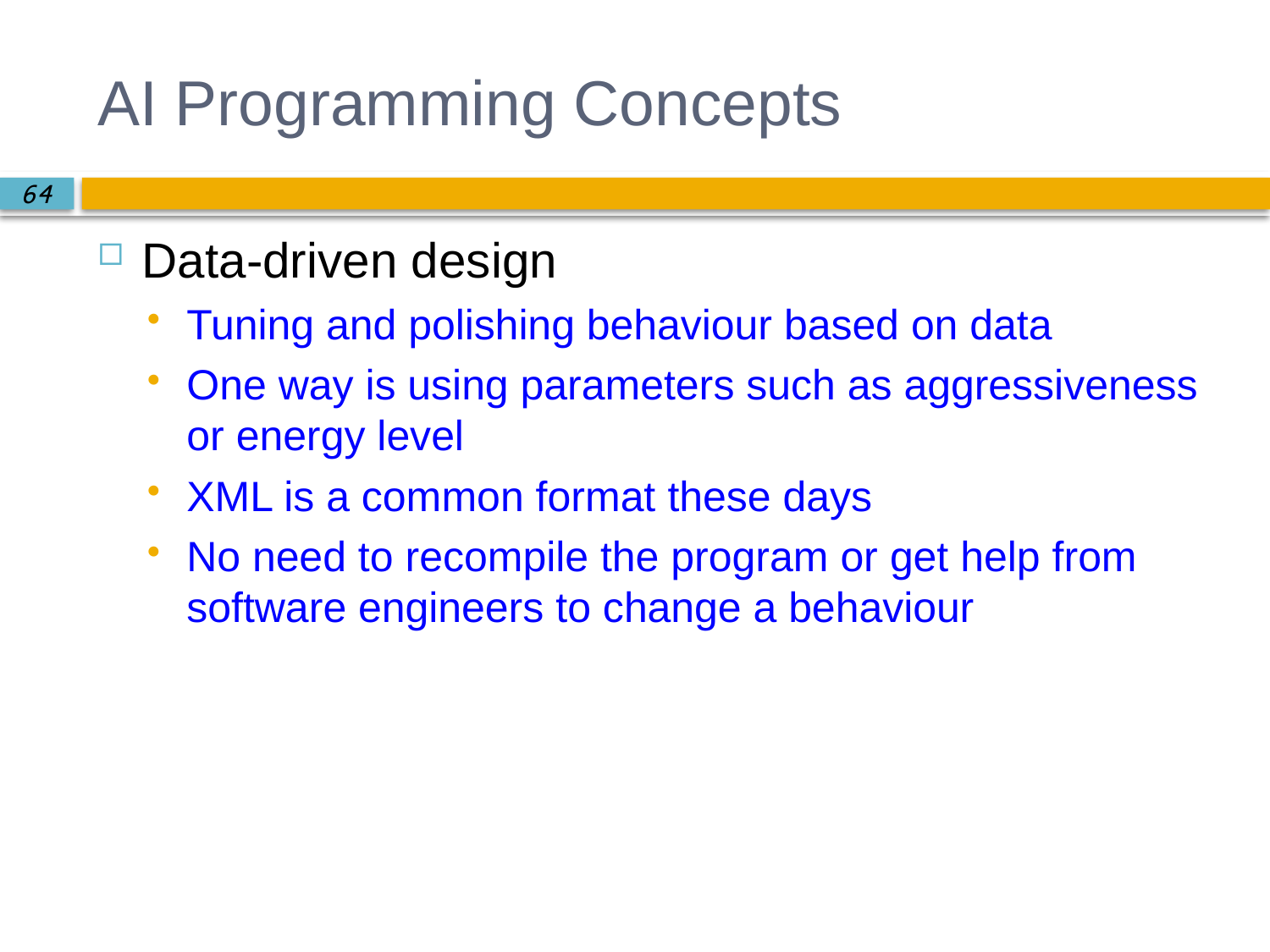

# AI Programming Concepts
Data-driven design
Tuning and polishing behaviour based on data
One way is using parameters such as aggressiveness or energy level
XML is a common format these days
No need to recompile the program or get help from software engineers to change a behaviour
64